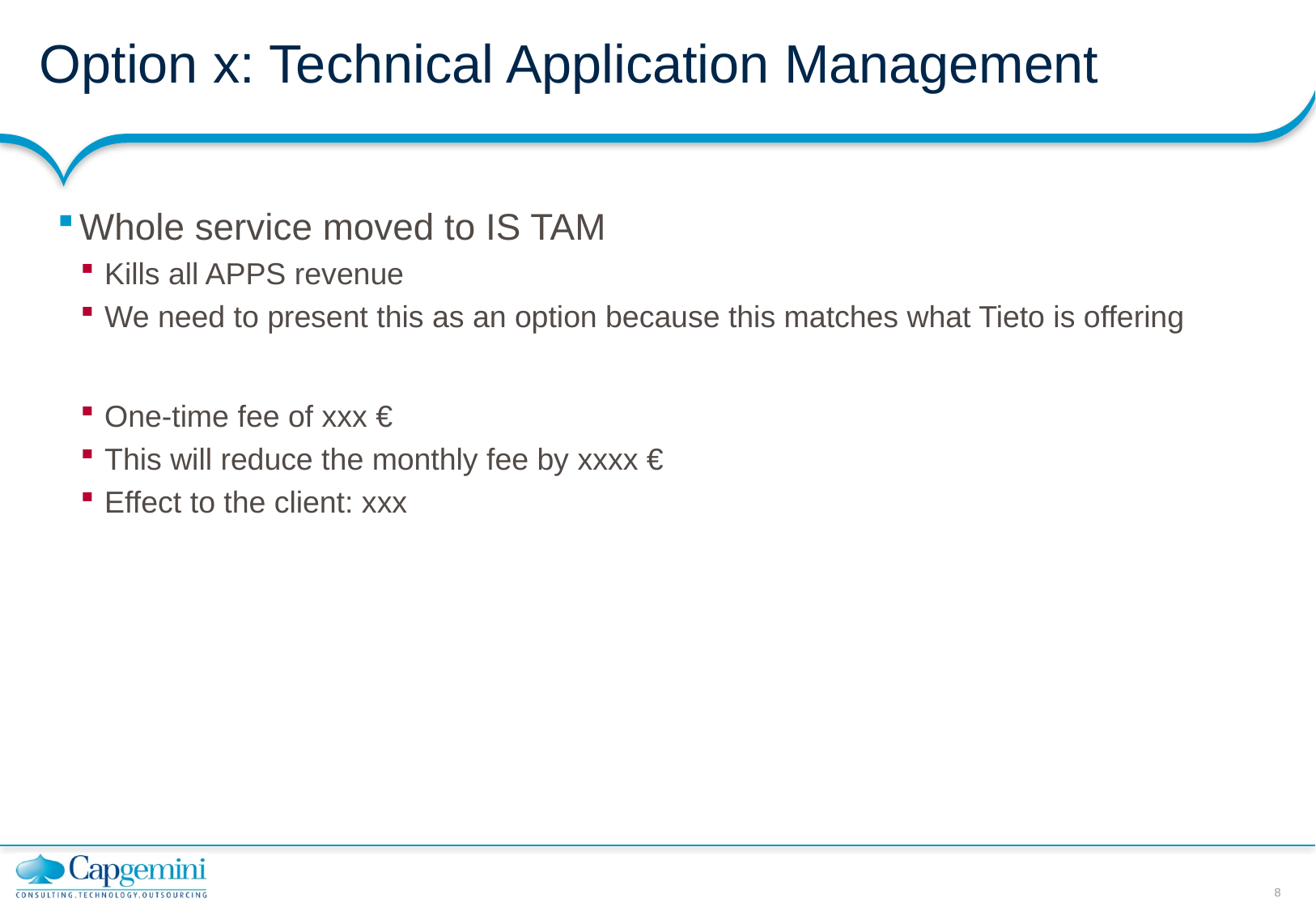

# Option x: Technical Application Management
Whole service moved to IS TAM
Kills all APPS revenue
We need to present this as an option because this matches what Tieto is offering

One-time fee of xxx €
This will reduce the monthly fee by xxxx €
Effect to the client: xxx